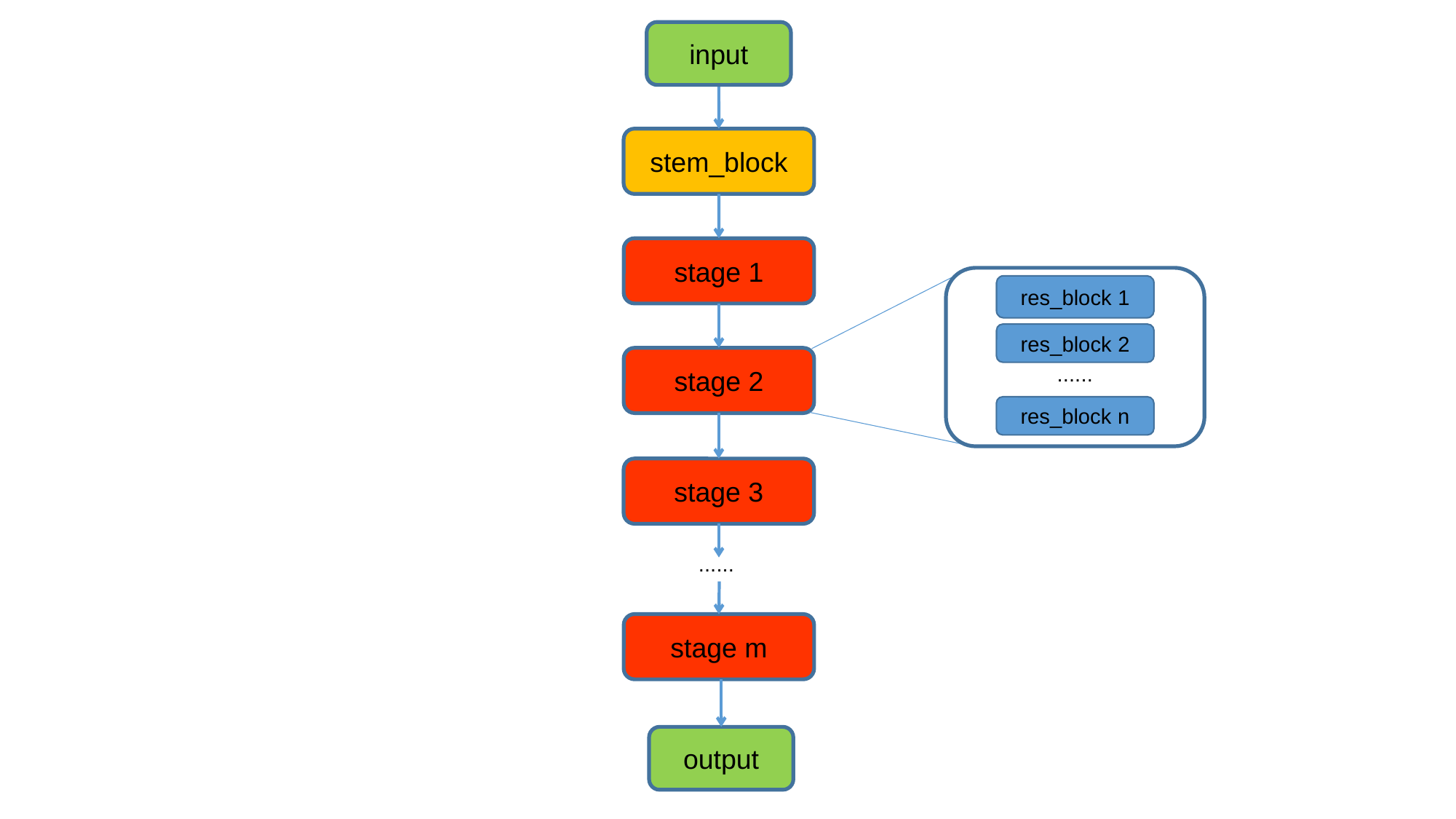

input
stem_block
stage 1

res_block 1
res_block 2
stage 2
......
res_block n
stage 3
......
stage m
output